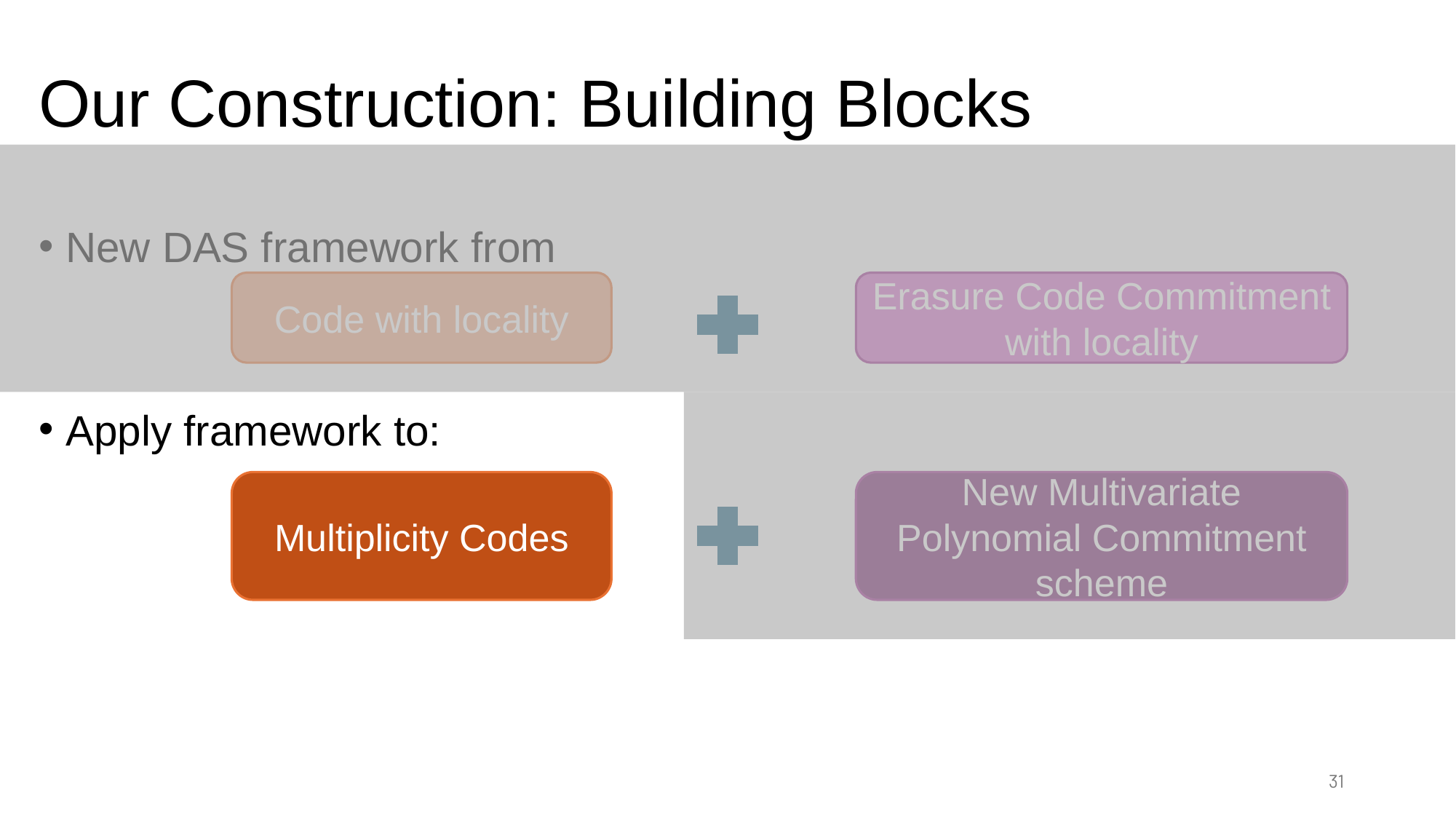

# Our Construction: Building Blocks

New DAS framework from

Apply framework to:
Code with locality
Erasure Code Commitment with locality

New Multivariate Polynomial Commitment scheme
Multiplicity Codes

31